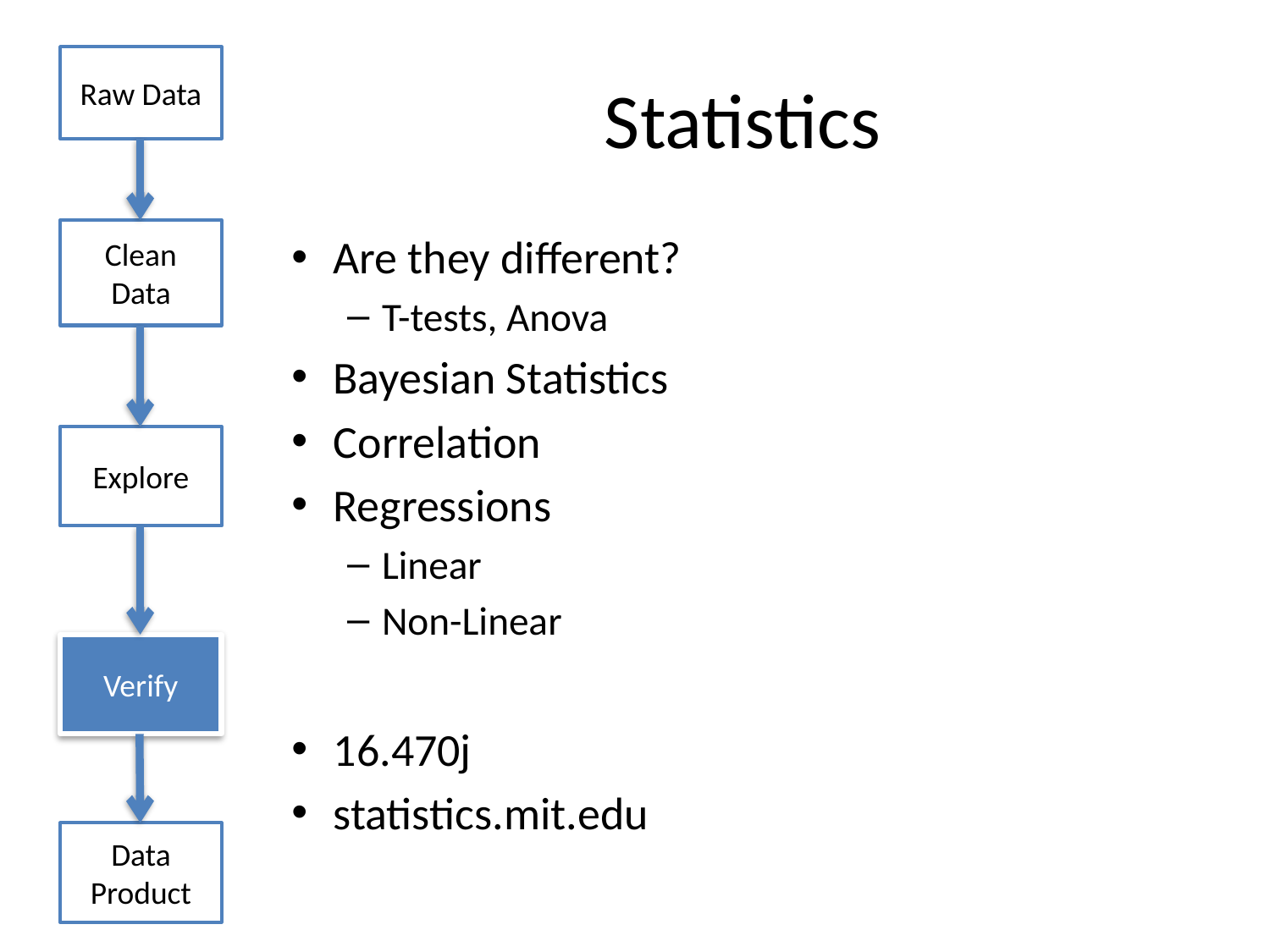

# Statistics
Raw Data
Clean Data
Are they different?
T-tests, Anova
Bayesian Statistics
Correlation
Regressions
Linear
Non-Linear

16.470j
statistics.mit.edu
Explore
Verify
Data Product